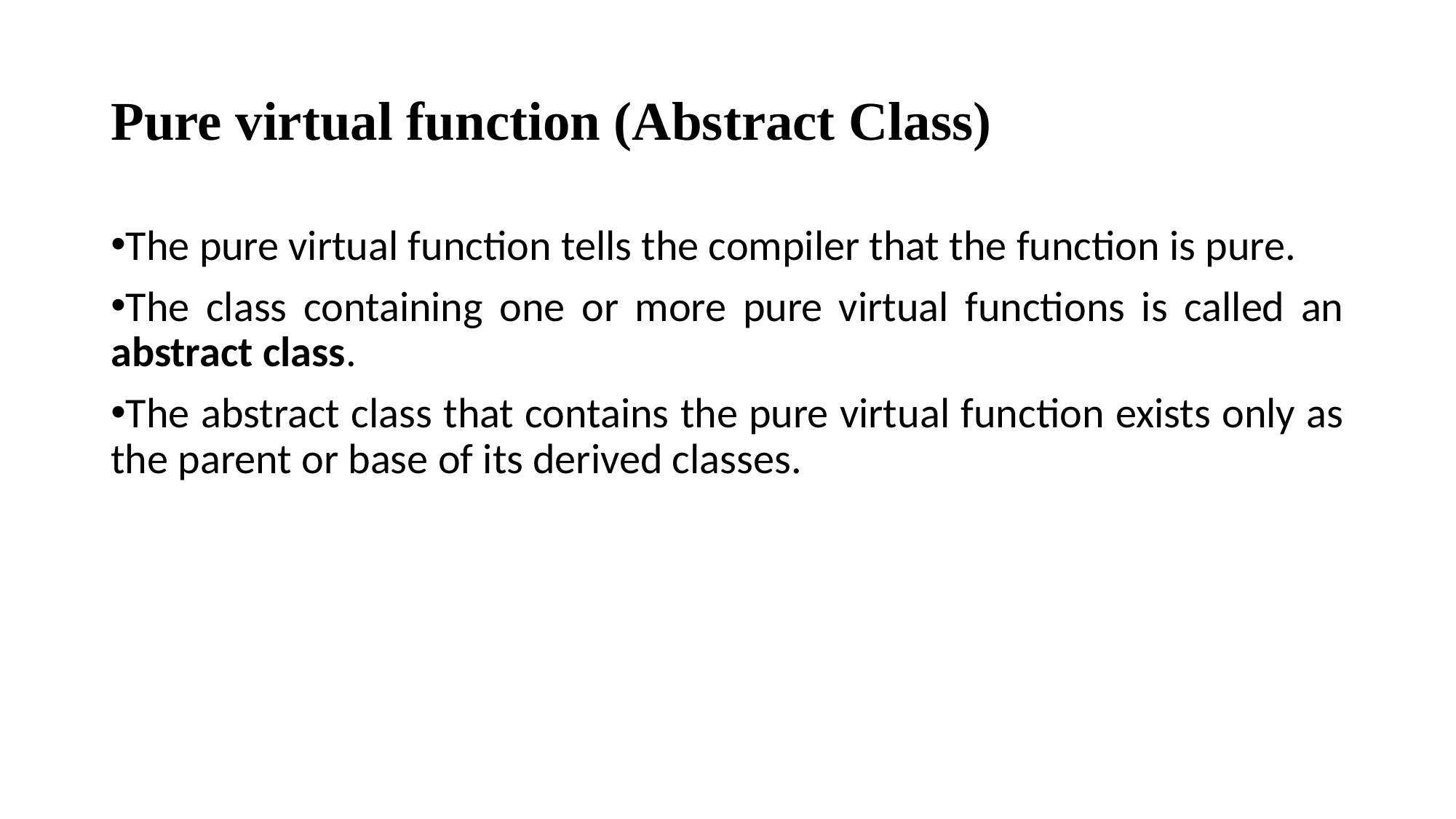

# Pure virtual function (Abstract Class)
The pure virtual function tells the compiler that the function is pure.
The class containing one or more pure virtual functions is called an abstract class.
The abstract class that contains the pure virtual function exists only as the parent or base of its derived classes.